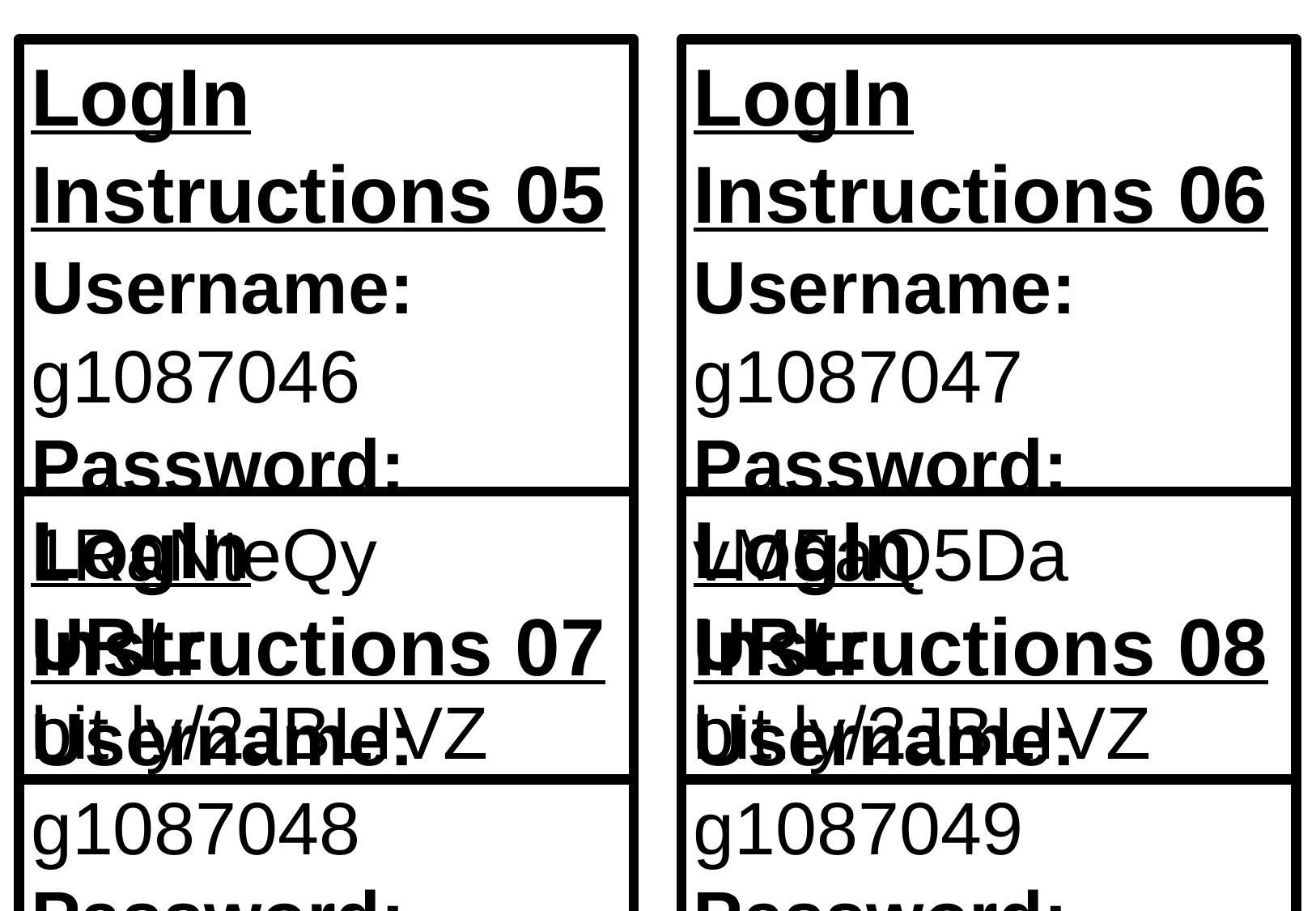

LogIn Instructions 05
Username: g1087046
Password: 1RaNteQy
URL: bit.ly/2JBLIVZ
LogIn Instructions 06
Username: g1087047
Password: vM5aQ5Da
URL: bit.ly/2JBLIVZ
LogIn Instructions 07
Username: g1087048
Password: Btah4NJT
URL: bit.ly/2JBLIVZ
LogIn Instructions 08
Username: g1087049
Password: Nby3Ffrn
URL: bit.ly/2JBLIVZ